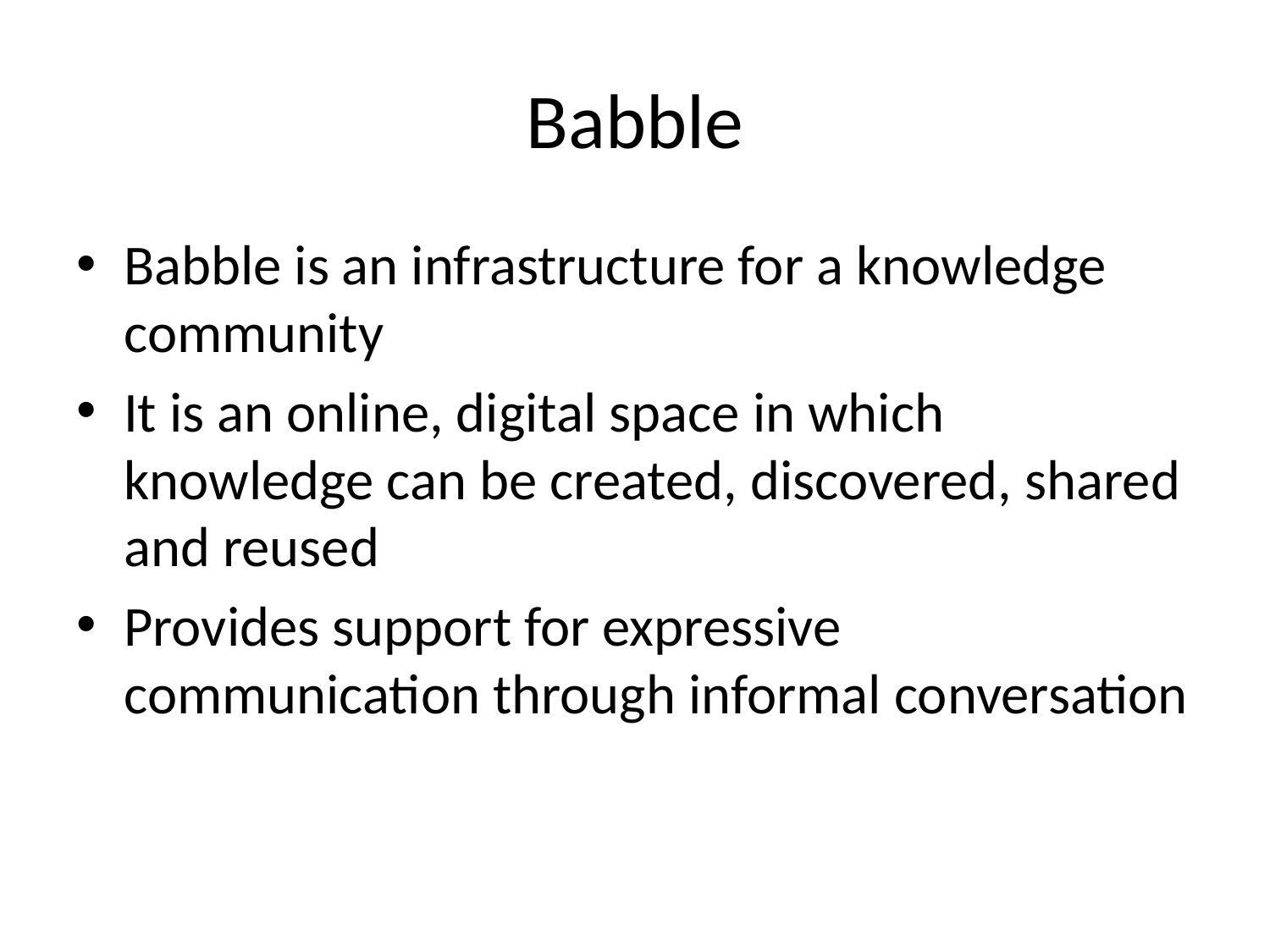

# Babble
Babble is an infrastructure for a knowledge community
It is an online, digital space in which knowledge can be created, discovered, shared and reused
Provides support for expressive communication through informal conversation